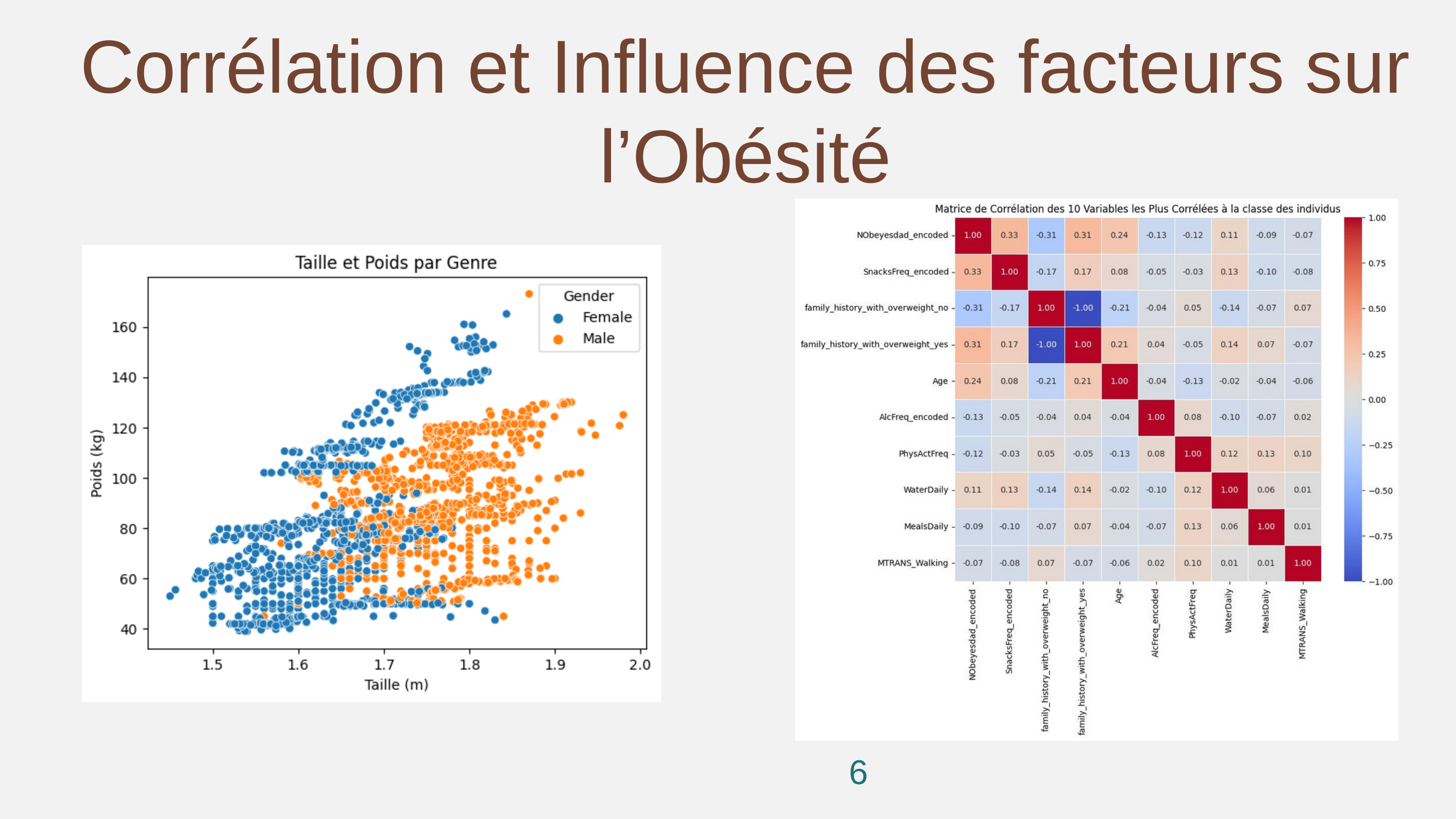

Corrélation et Influence des facteurs sur l’Obésité

6